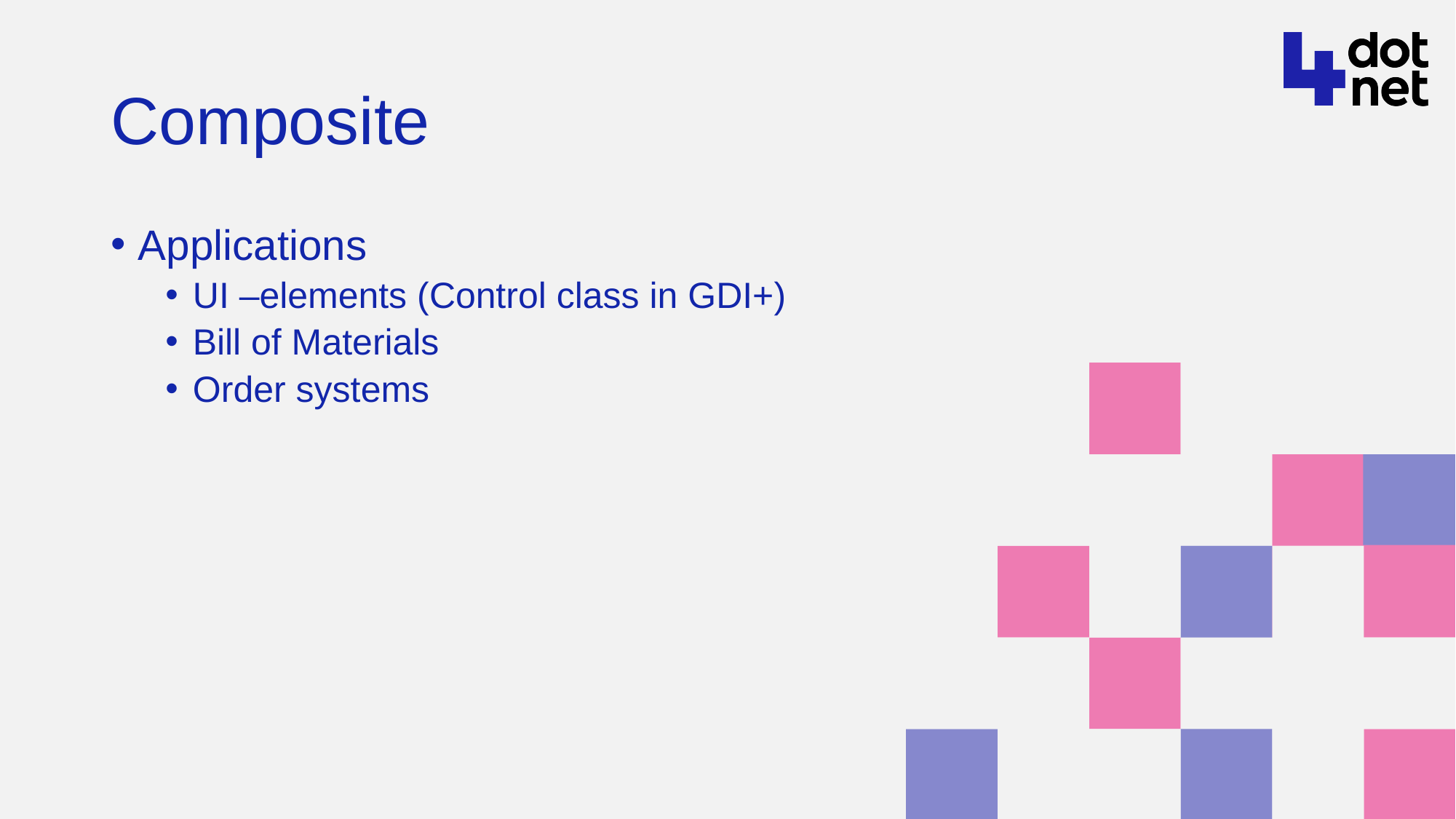

# Composite
Applications
UI –elements (Control class in GDI+)
Bill of Materials
Order systems